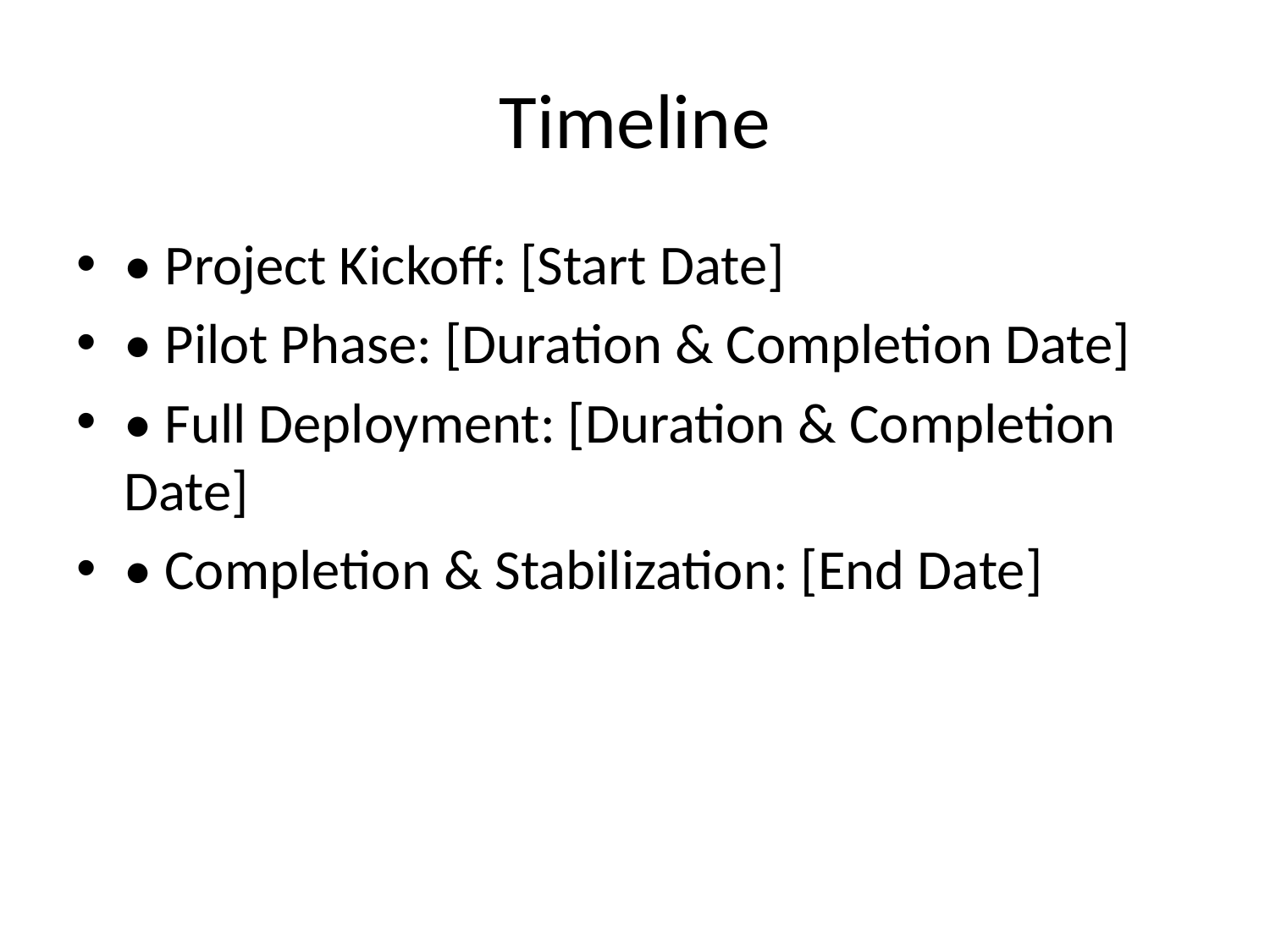

# Timeline
• Project Kickoff: [Start Date]
• Pilot Phase: [Duration & Completion Date]
• Full Deployment: [Duration & Completion Date]
• Completion & Stabilization: [End Date]